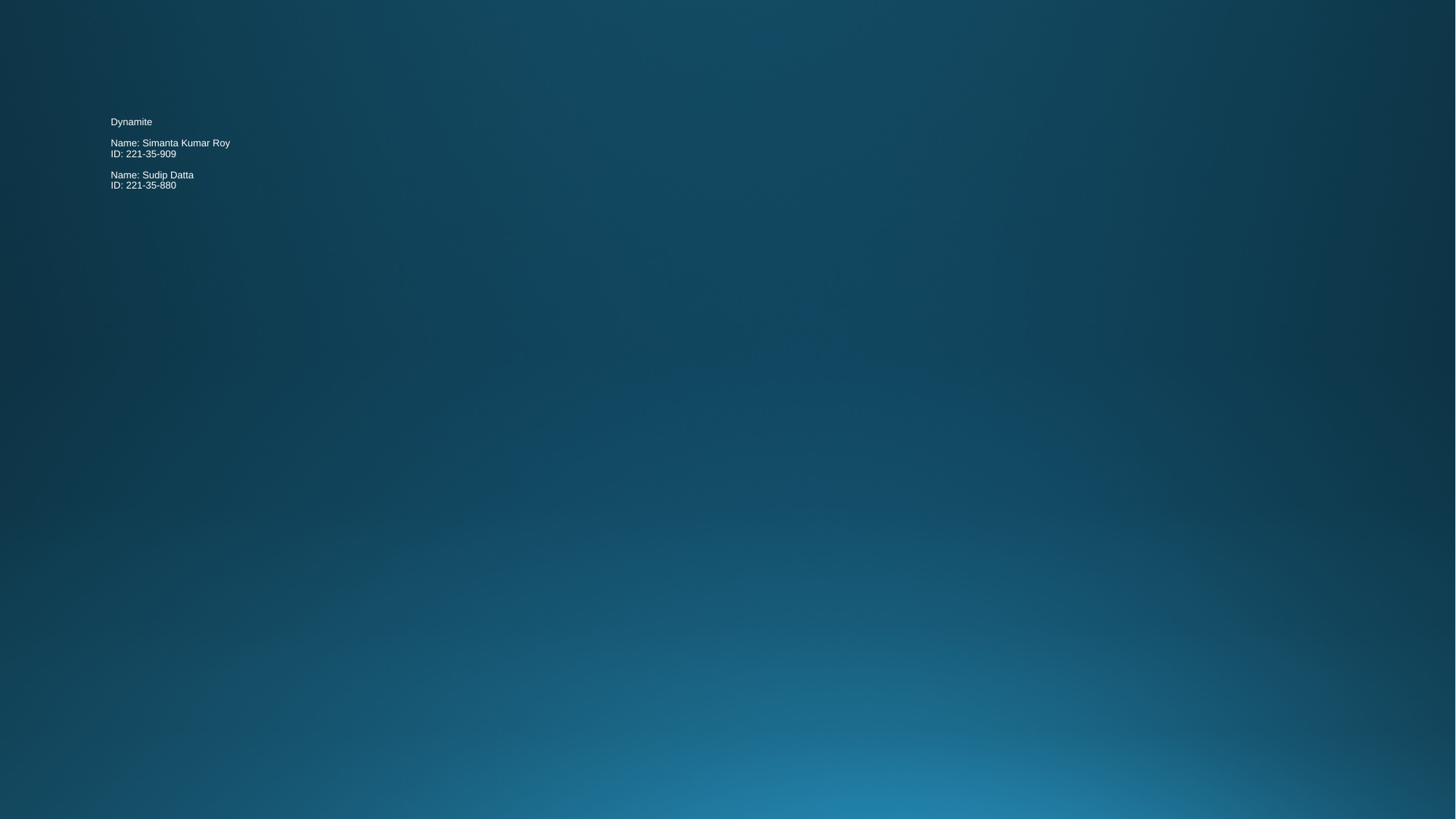

# Dynamite Name: Simanta Kumar Roy ID: 221-35-909 Name: Sudip Datta ID: 221-35-880